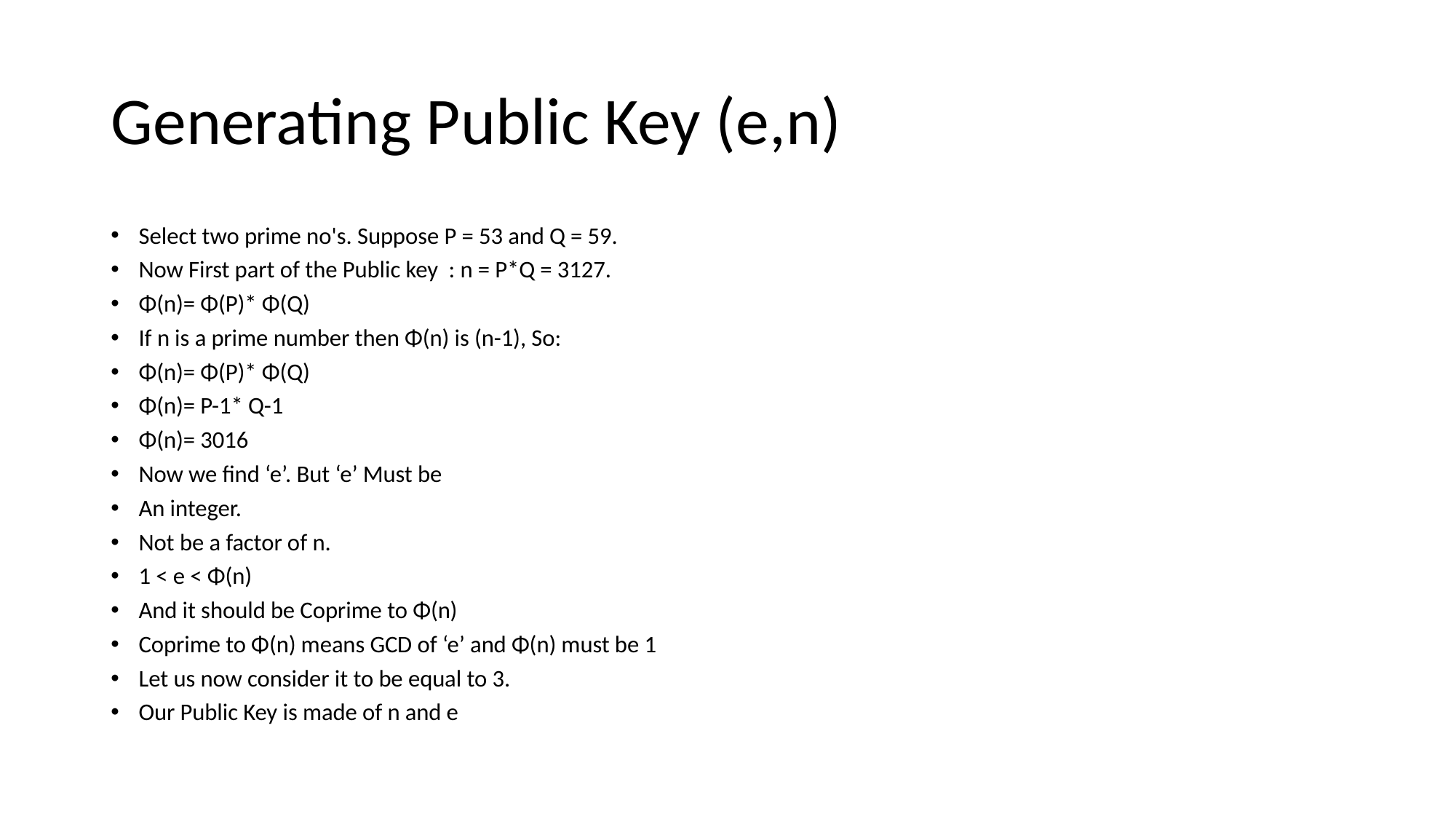

# Generating Public Key (e,n)
Select two prime no's. Suppose P = 53 and Q = 59.
Now First part of the Public key  : n = P*Q = 3127.
Φ(n)= Φ(P)* Φ(Q)
If n is a prime number then Φ(n) is (n-1), So:
Φ(n)= Φ(P)* Φ(Q)
Φ(n)= P-1* Q-1
Φ(n)= 3016
Now we find ‘e’. But ‘e’ Must be
An integer.
Not be a factor of n.
1 < e < Φ(n)
And it should be Coprime to Φ(n)
Coprime to Φ(n) means GCD of ‘e’ and Φ(n) must be 1
Let us now consider it to be equal to 3.
Our Public Key is made of n and e